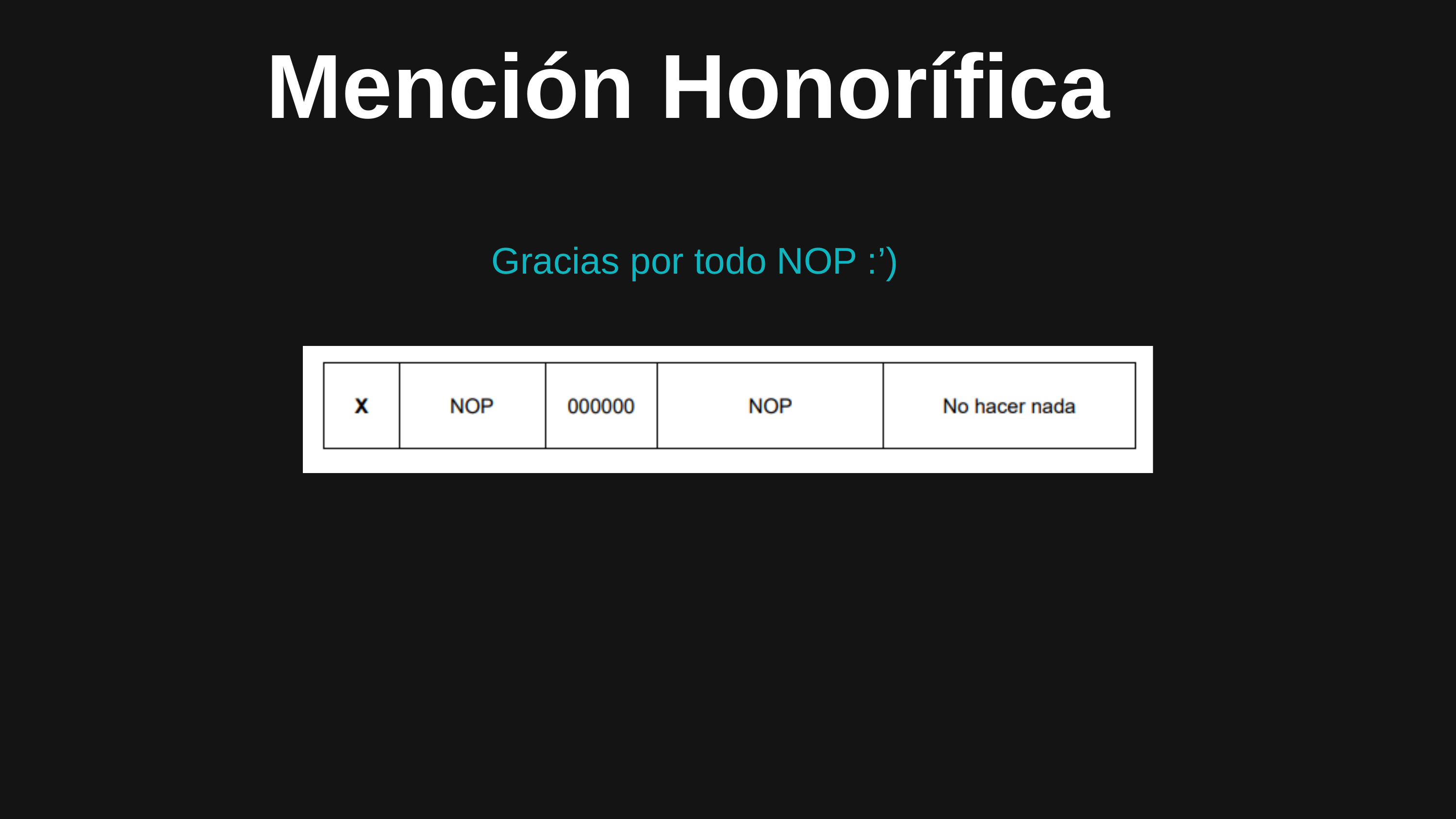

Mención Honorífica
Gracias por todo NOP :’)